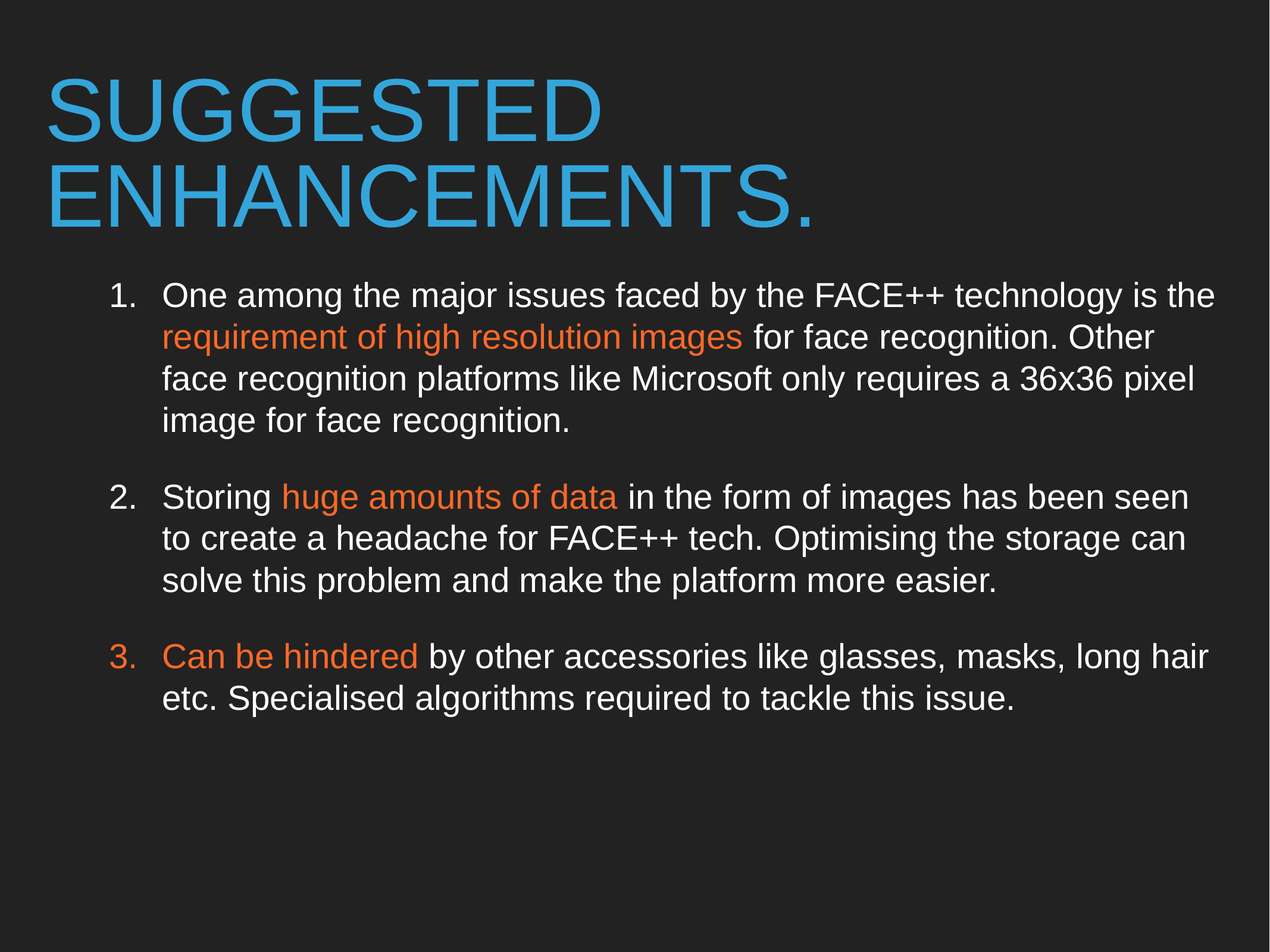

# Suggested enhancements.
One among the major issues faced by the FACE++ technology is the requirement of high resolution images for face recognition. Other face recognition platforms like Microsoft only requires a 36x36 pixel image for face recognition.
Storing huge amounts of data in the form of images has been seen to create a headache for FACE++ tech. Optimising the storage can solve this problem and make the platform more easier.
Can be hindered by other accessories like glasses, masks, long hair etc. Specialised algorithms required to tackle this issue.